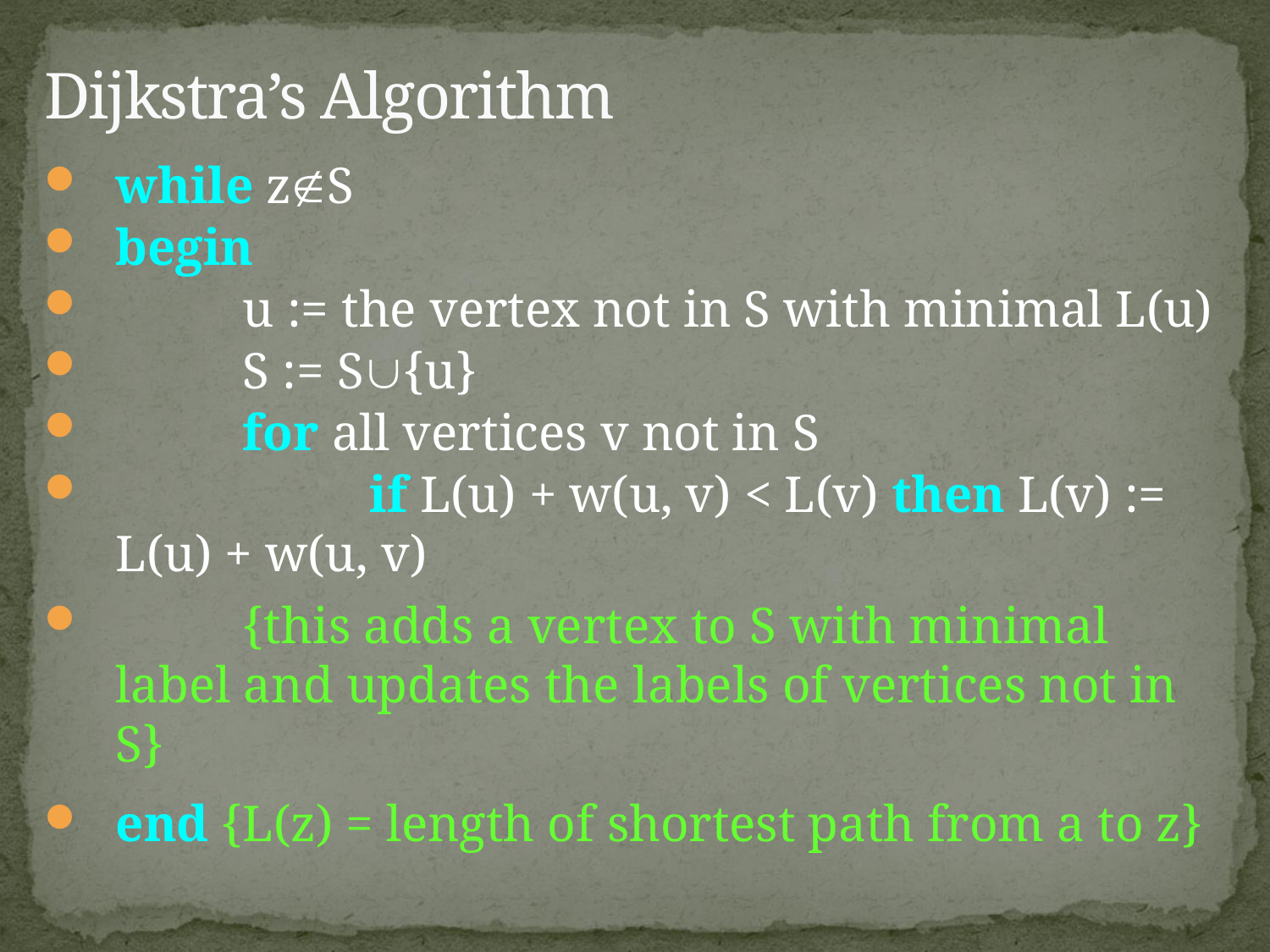

# Dijkstra’s Algorithm
while z∉S
begin
	u := the vertex not in S with minimal L(u)
	S := S∪{u}
	for all vertices v not in S
		if L(u) + w(u, v) < L(v) then L(v) := L(u) + w(u, v)
	{this adds a vertex to S with minimal label and updates the labels of vertices not in S}
end {L(z) = length of shortest path from a to z}
70